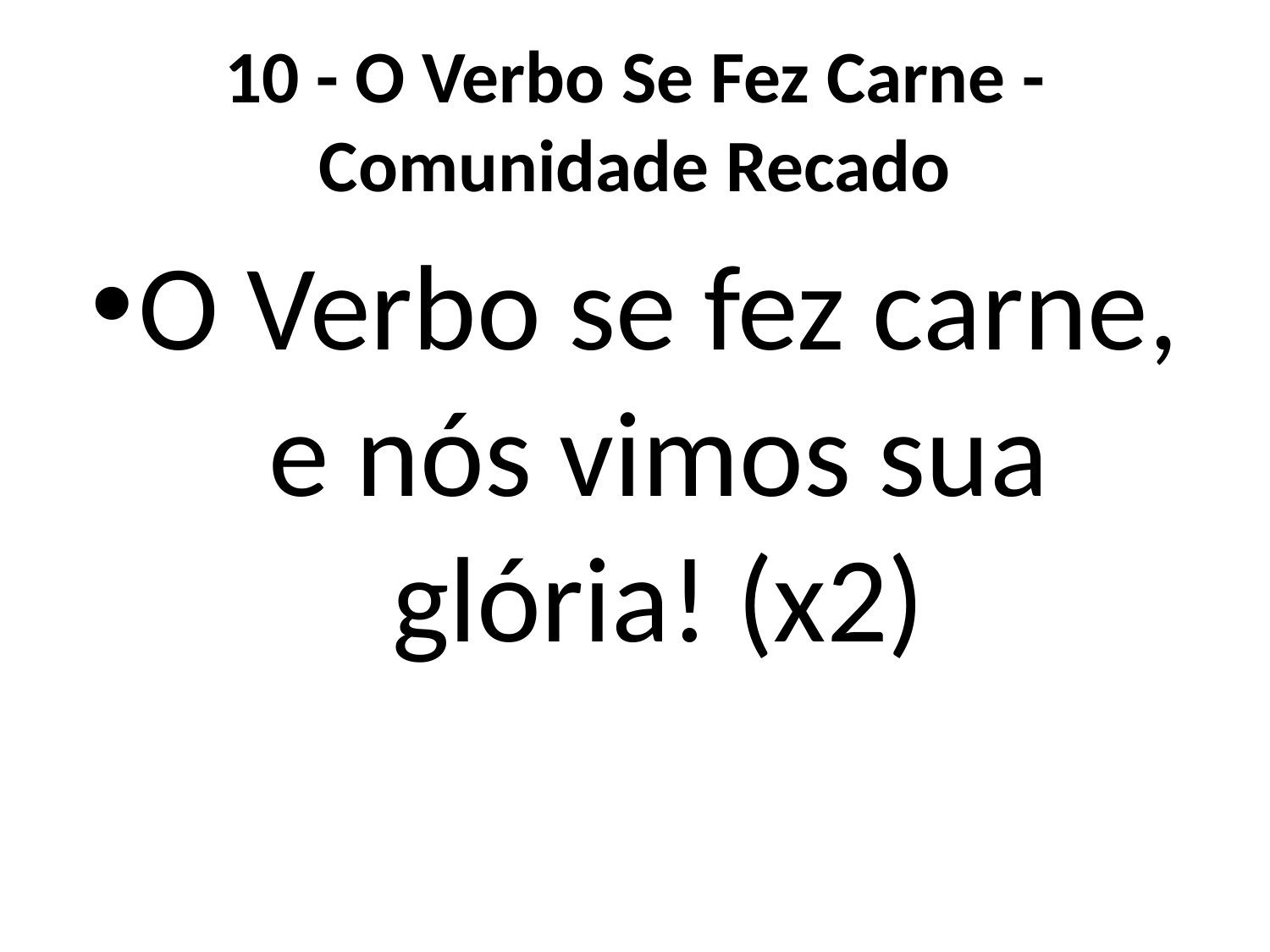

# 10 - O Verbo Se Fez Carne - Comunidade Recado
O Verbo se fez carne, e nós vimos sua glória! (x2)